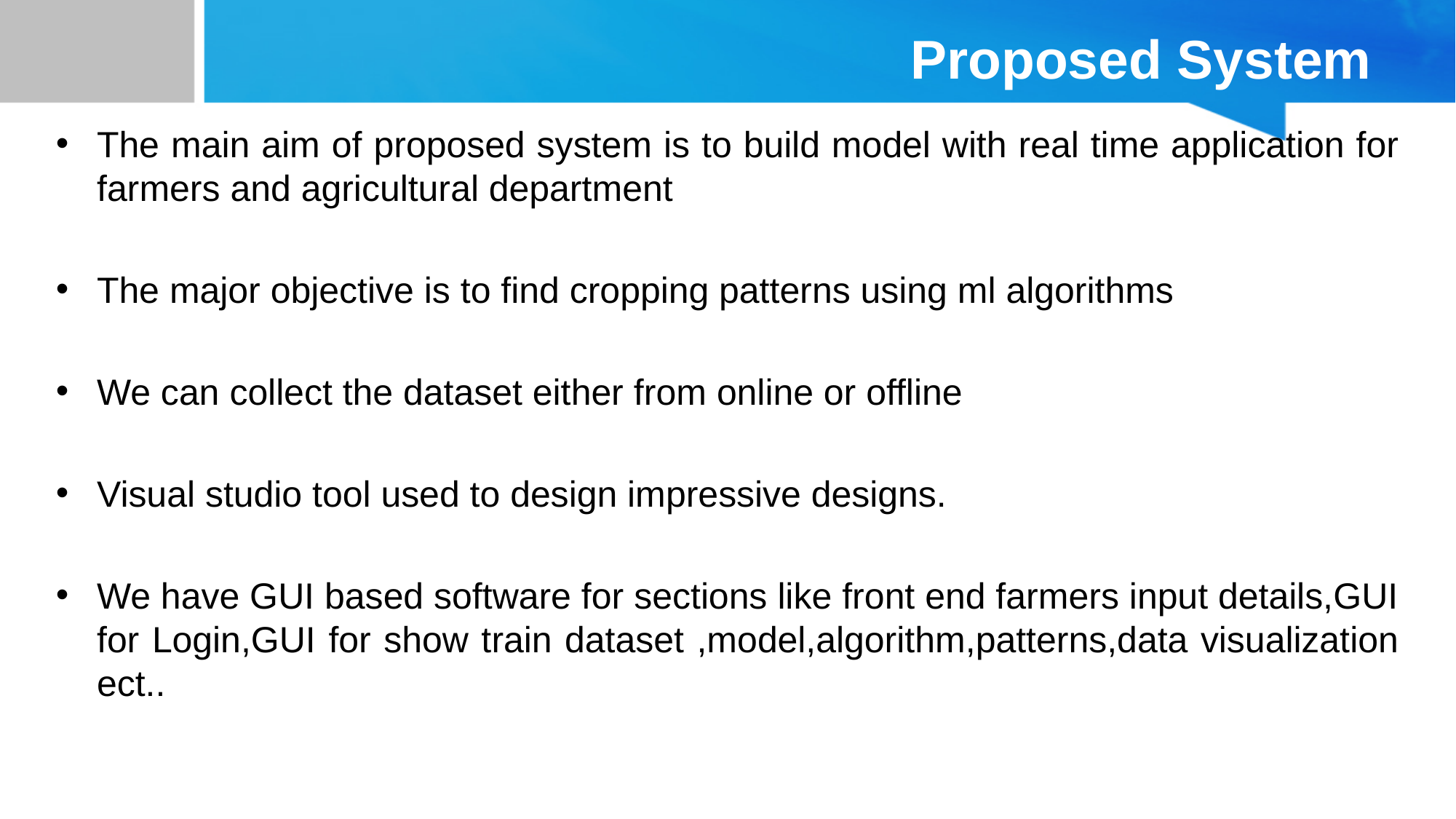

# Proposed System
The main aim of proposed system is to build model with real time application for farmers and agricultural department

The major objective is to find cropping patterns using ml algorithms

We can collect the dataset either from online or offline

Visual studio tool used to design impressive designs.

We have GUI based software for sections like front end farmers input details,GUI for Login,GUI for show train dataset ,model,algorithm,patterns,data visualization ect..